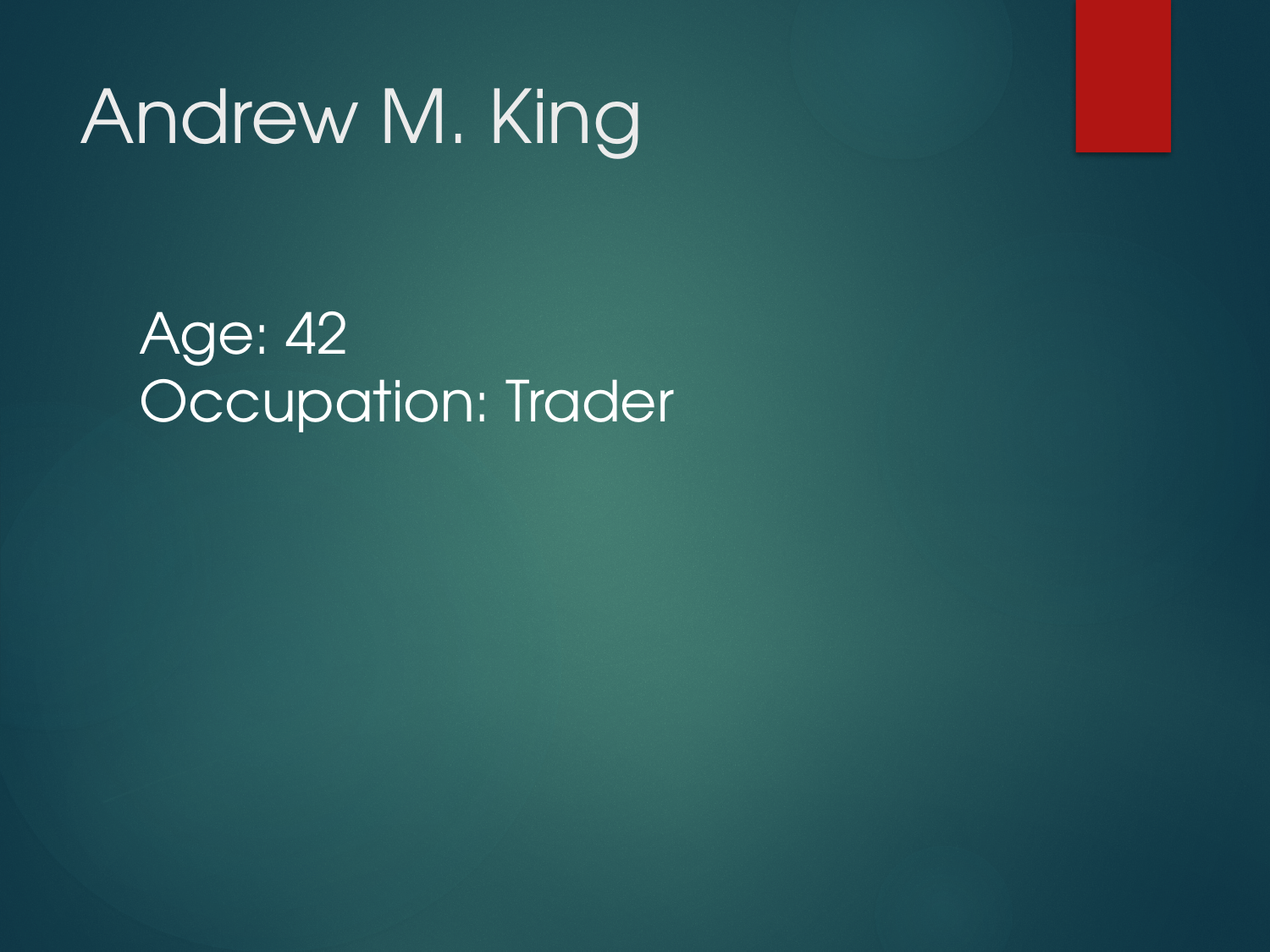

# Andrew M. King

Age: 42
Occupation: Trader